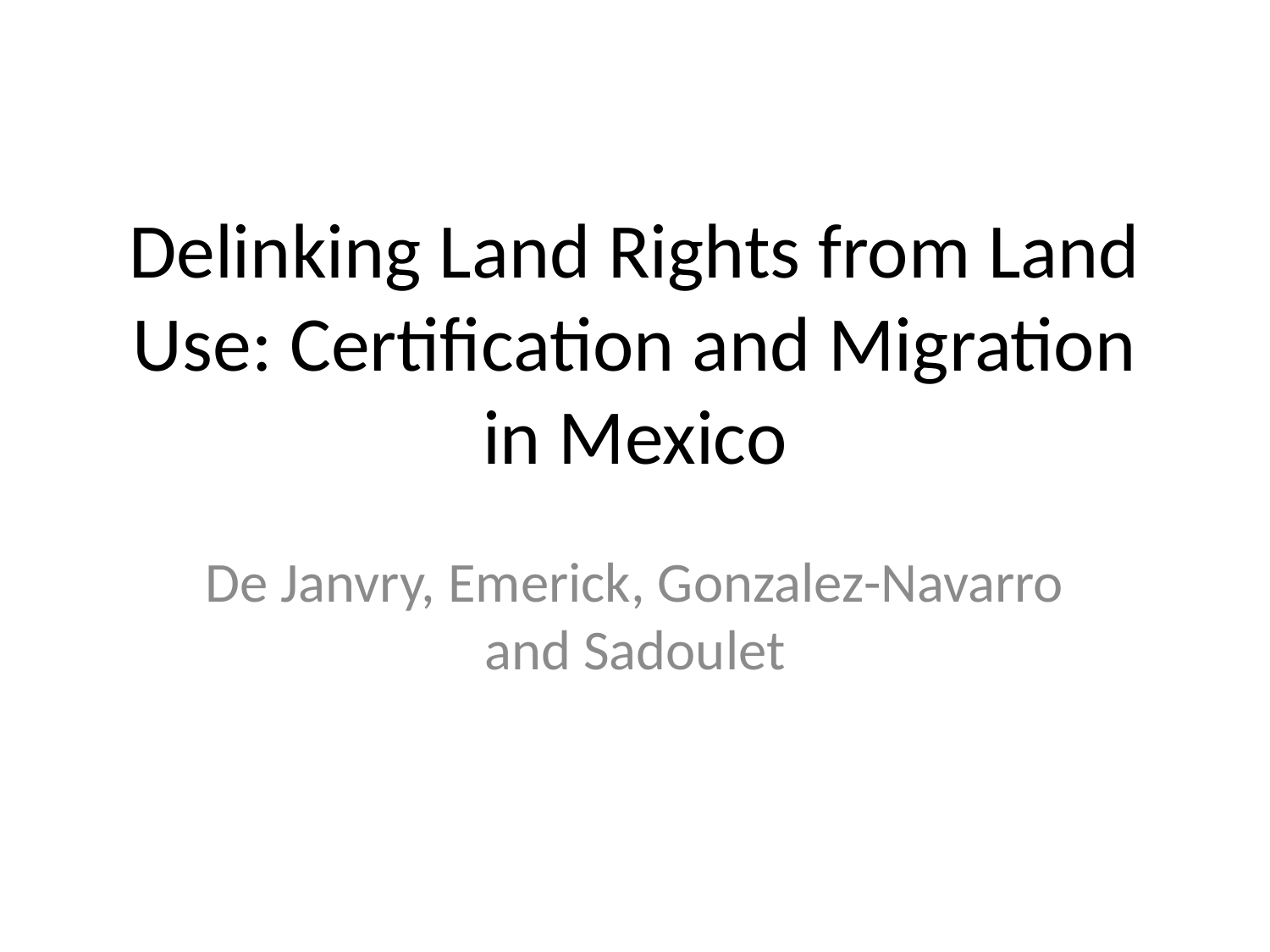

# Delinking Land Rights from Land Use: Certification and Migration in Mexico
De Janvry, Emerick, Gonzalez-Navarro and Sadoulet